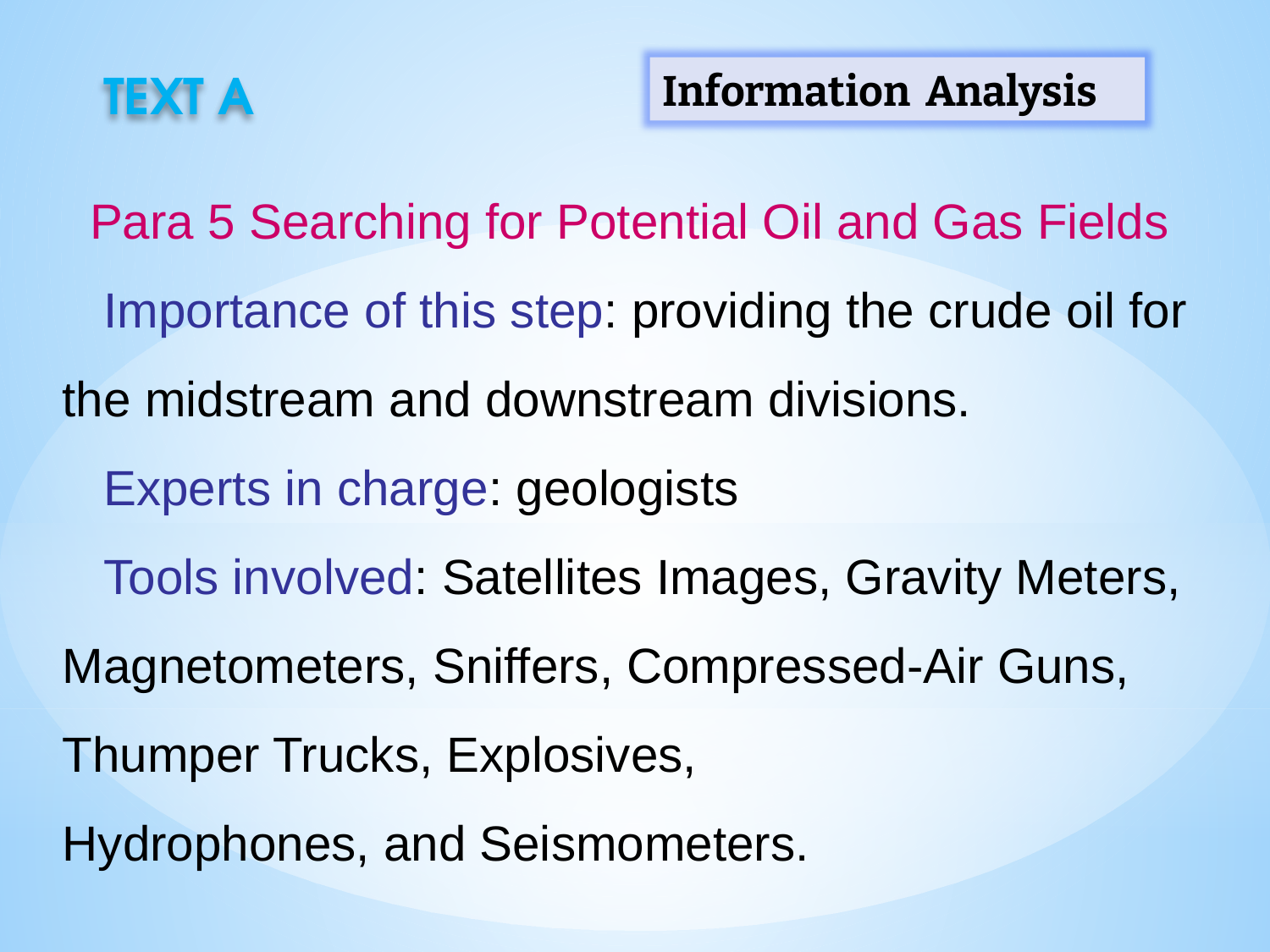

Text A
Information  Analysis
  Para 5 Searching for Potential Oil and Gas Fields
   Importance of this step: providing the crude oil for the midstream and downstream divisions.
   Experts in charge: geologists
   Tools involved: Satellites Images, Gravity Meters, Magnetometers, Sniffers, Compressed-Air Guns, Thumper Trucks, Explosives,
Hydrophones, and Seismometers.